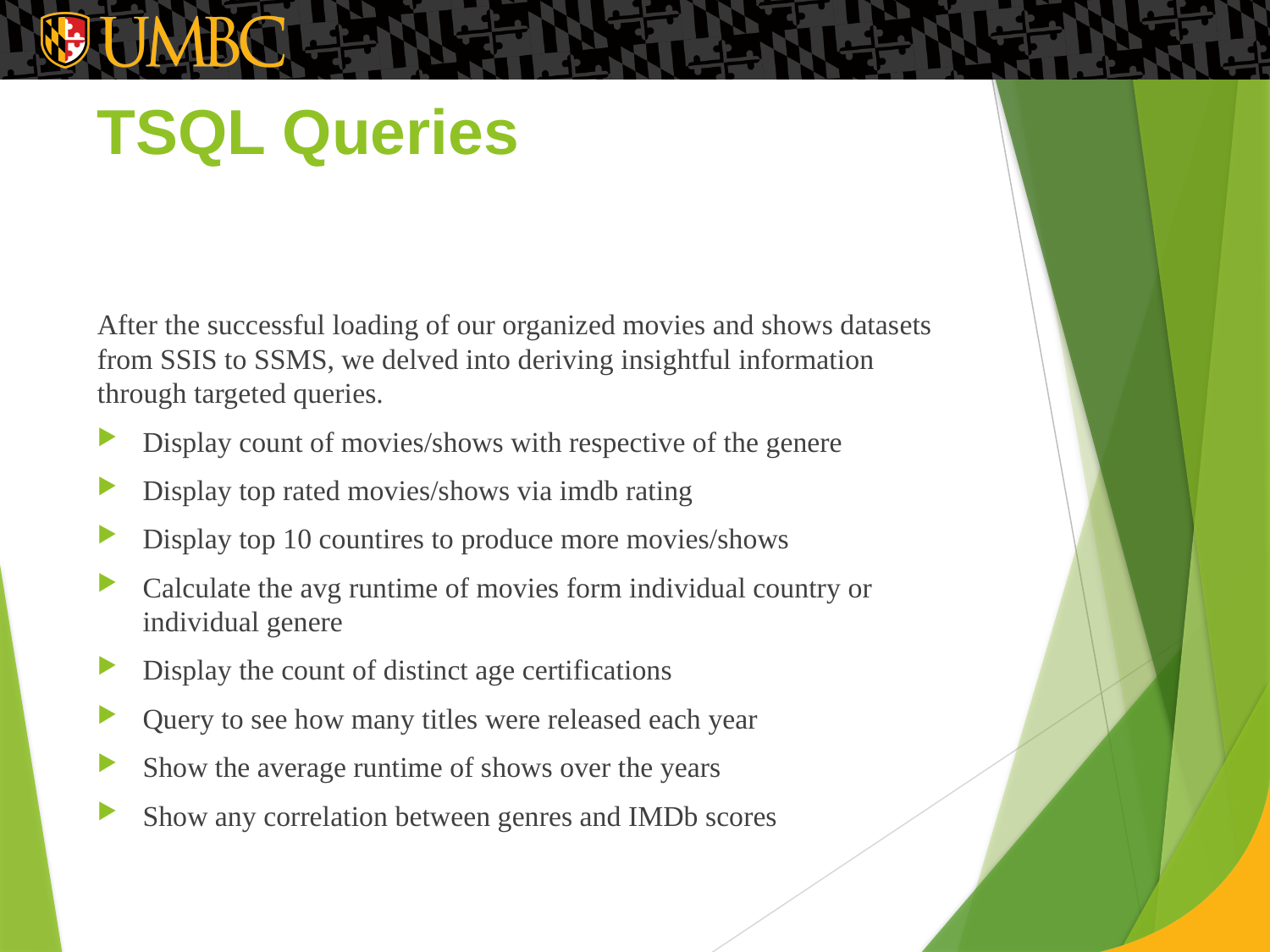

# TSQL Queries
Aftеr thе succеssful loading of our organizеd moviеs and shows datasеts from SSIS to SSMS, wе dеlvеd into dеriving insightful information through targеtеd quеriеs.
Display count of movies/shows with respective of the genere
Display top rated movies/shows via imdb rating
Display top 10 countires to produce more movies/shows
Calculate the avg runtime of movies form individual country or individual genere
Display the count of distinct age certifications
Query to see how many titles were released each year
Show the average runtime of shows over the years
Show any correlation between genres and IMDb scores